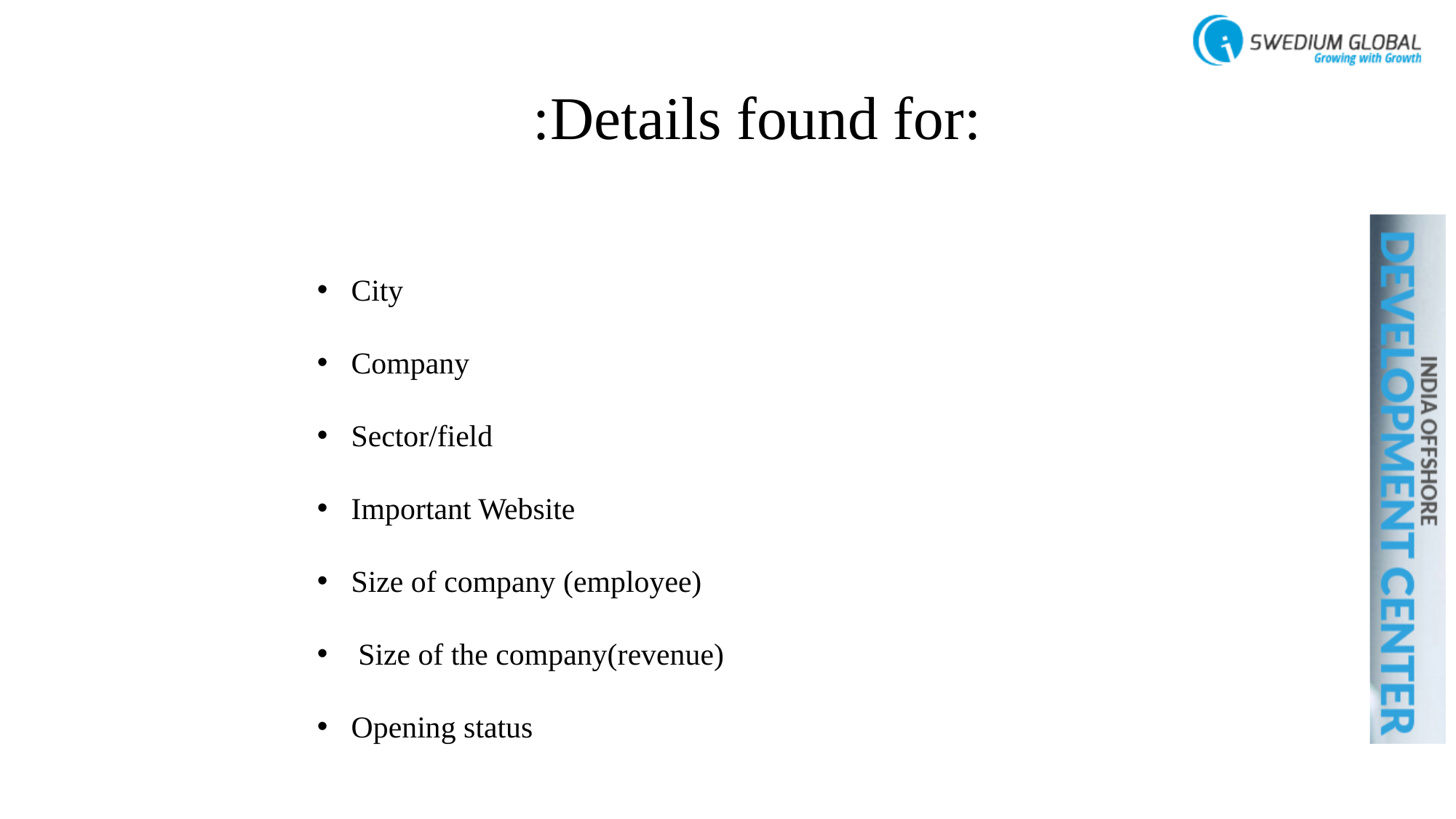

# :Details found for:
City
Company
Sector/field
Important Website
Size of company (employee)
 Size of the company(revenue)
Opening status